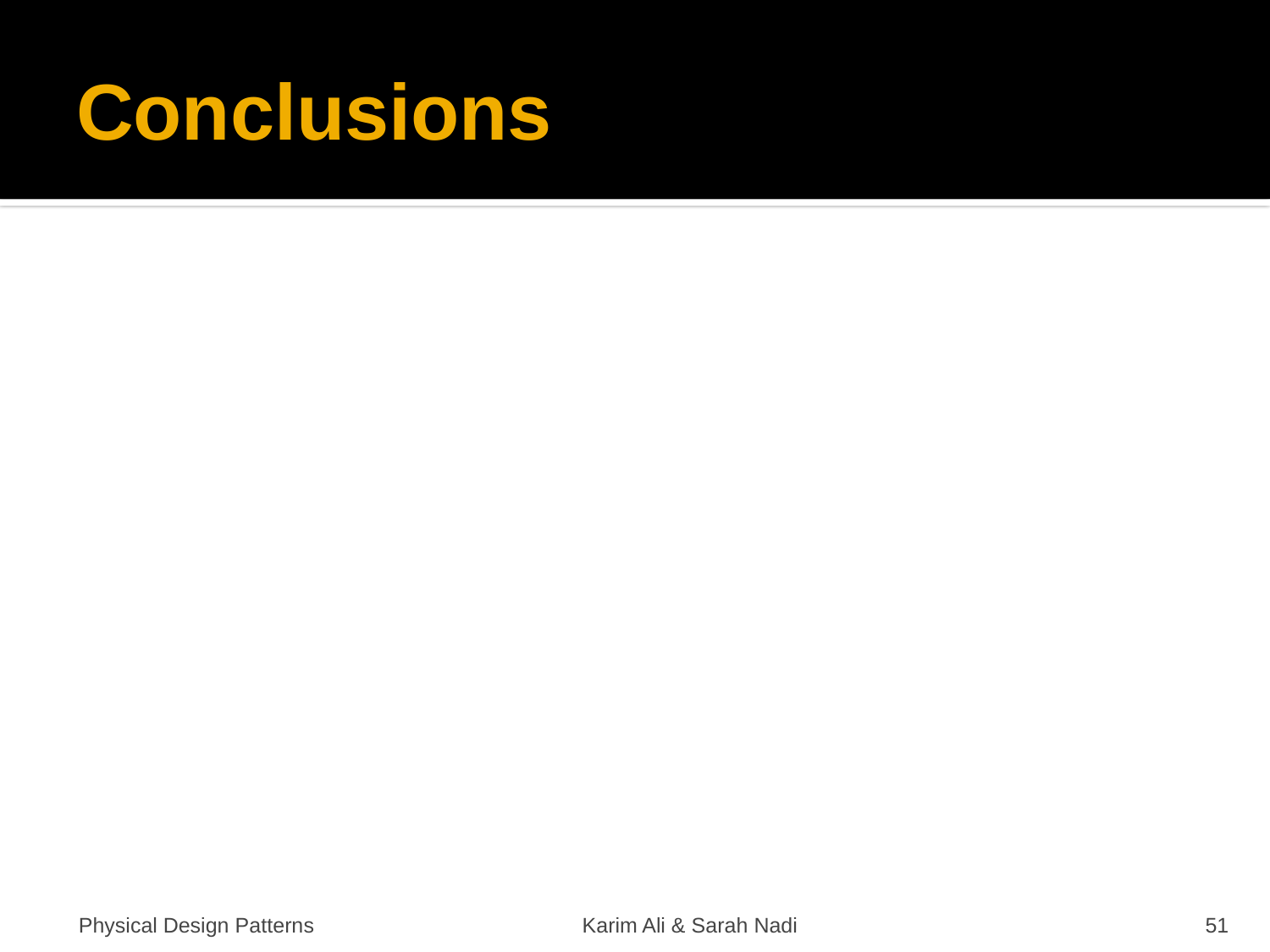

# Conclusions

Physical Design Patterns
Karim Ali & Sarah Nadi
51